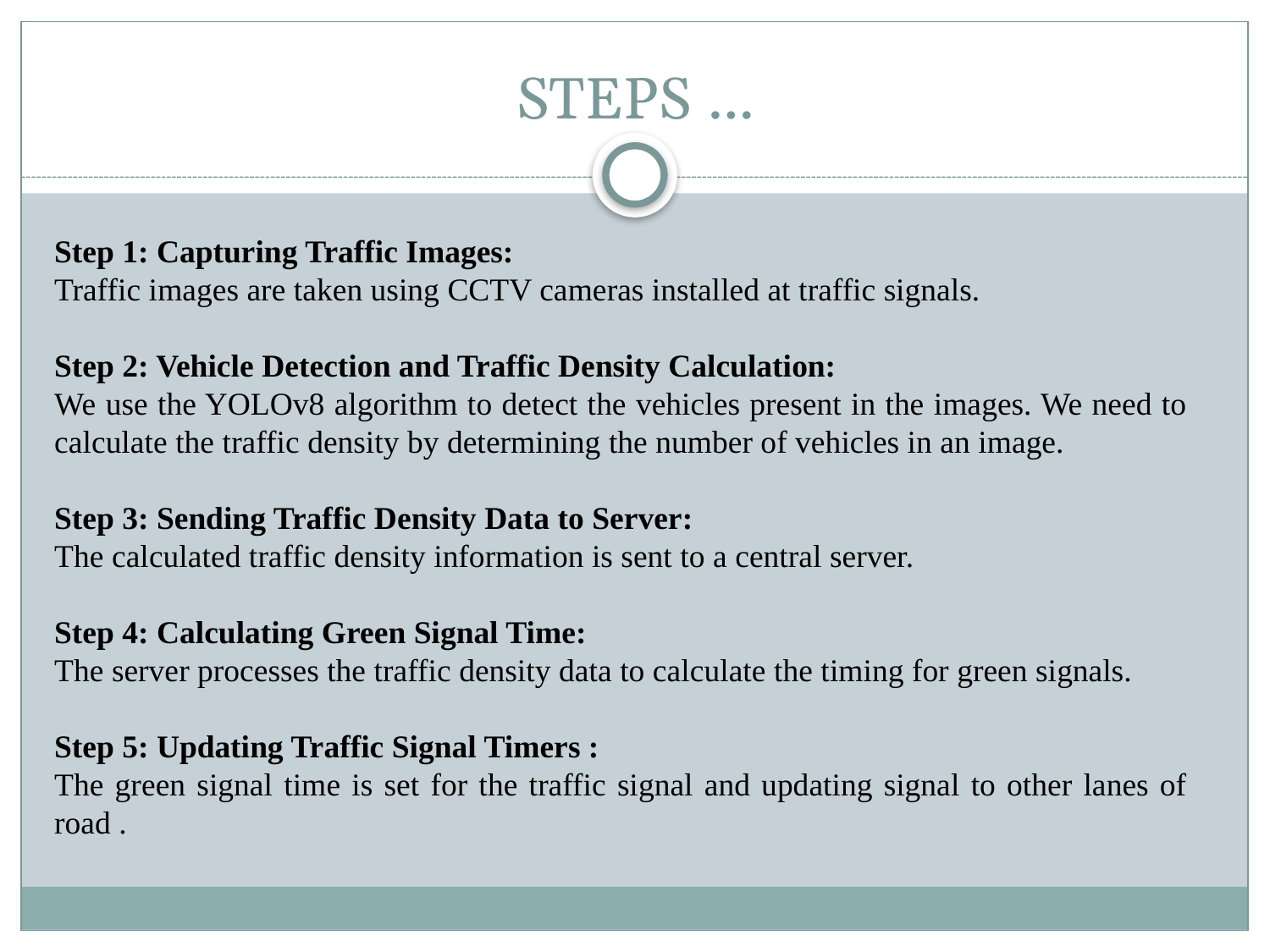

# STEPS …

Step 1: Capturing Traffic Images:
Traffic images are taken using CCTV cameras installed at traffic signals.

Step 2: Vehicle Detection and Traffic Density Calculation:
We use the YOLOv8 algorithm to detect the vehicles present in the images. We need to calculate the traffic density by determining the number of vehicles in an image.

Step 3: Sending Traffic Density Data to Server:
The calculated traffic density information is sent to a central server.

Step 4: Calculating Green Signal Time:
The server processes the traffic density data to calculate the timing for green signals.

Step 5: Updating Traffic Signal Timers :
The green signal time is set for the traffic signal and updating signal to other lanes of road .